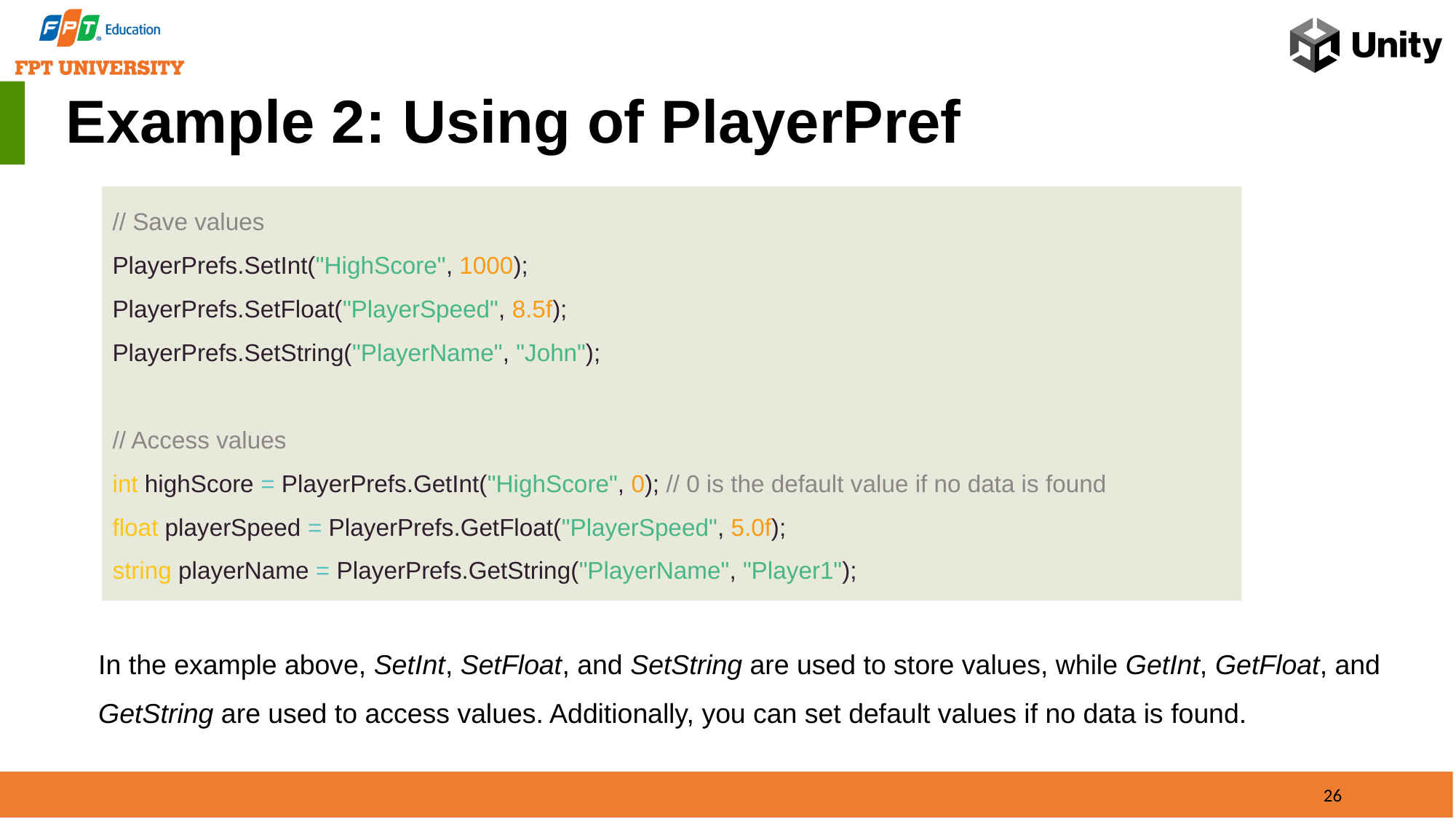

Example 2: Using of PlayerPref
// Save values
PlayerPrefs.SetInt("HighScore", 1000);
PlayerPrefs.SetFloat("PlayerSpeed", 8.5f);
PlayerPrefs.SetString("PlayerName", "John");

// Access values
int highScore = PlayerPrefs.GetInt("HighScore", 0); // 0 is the default value if no data is found
float playerSpeed = PlayerPrefs.GetFloat("PlayerSpeed", 5.0f);
string playerName = PlayerPrefs.GetString("PlayerName", "Player1");
In the example above, SetInt, SetFloat, and SetString are used to store values, while GetInt, GetFloat, and GetString are used to access values. Additionally, you can set default values if no data is found.
26